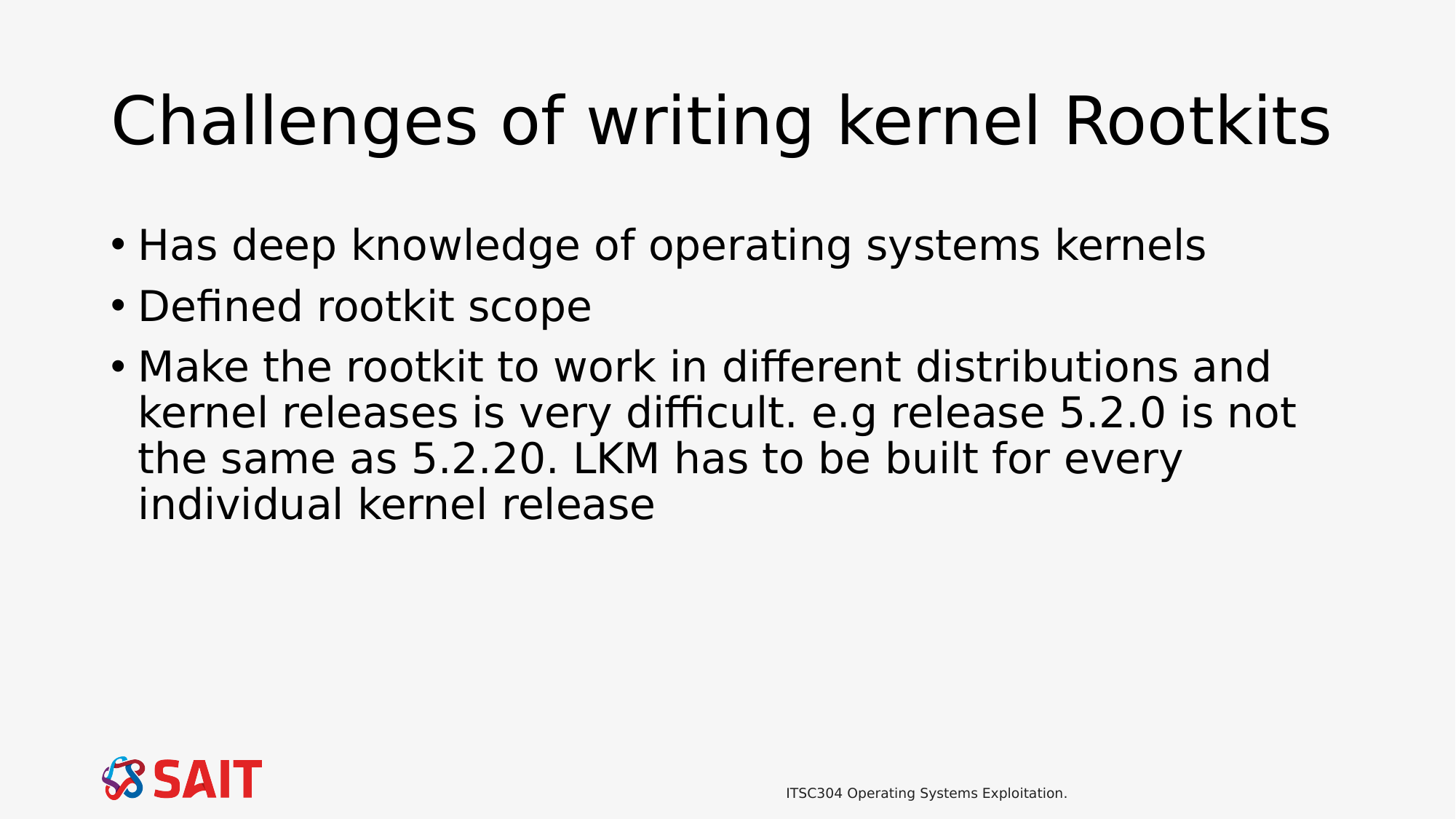

# Challenges of writing kernel Rootkits
Has deep knowledge of operating systems kernels
Defined rootkit scope
Make the rootkit to work in different distributions and kernel releases is very difficult. e.g release 5.2.0 is not the same as 5.2.20. LKM has to be built for every individual kernel release

ITSC304 Operating Systems Exploitation.